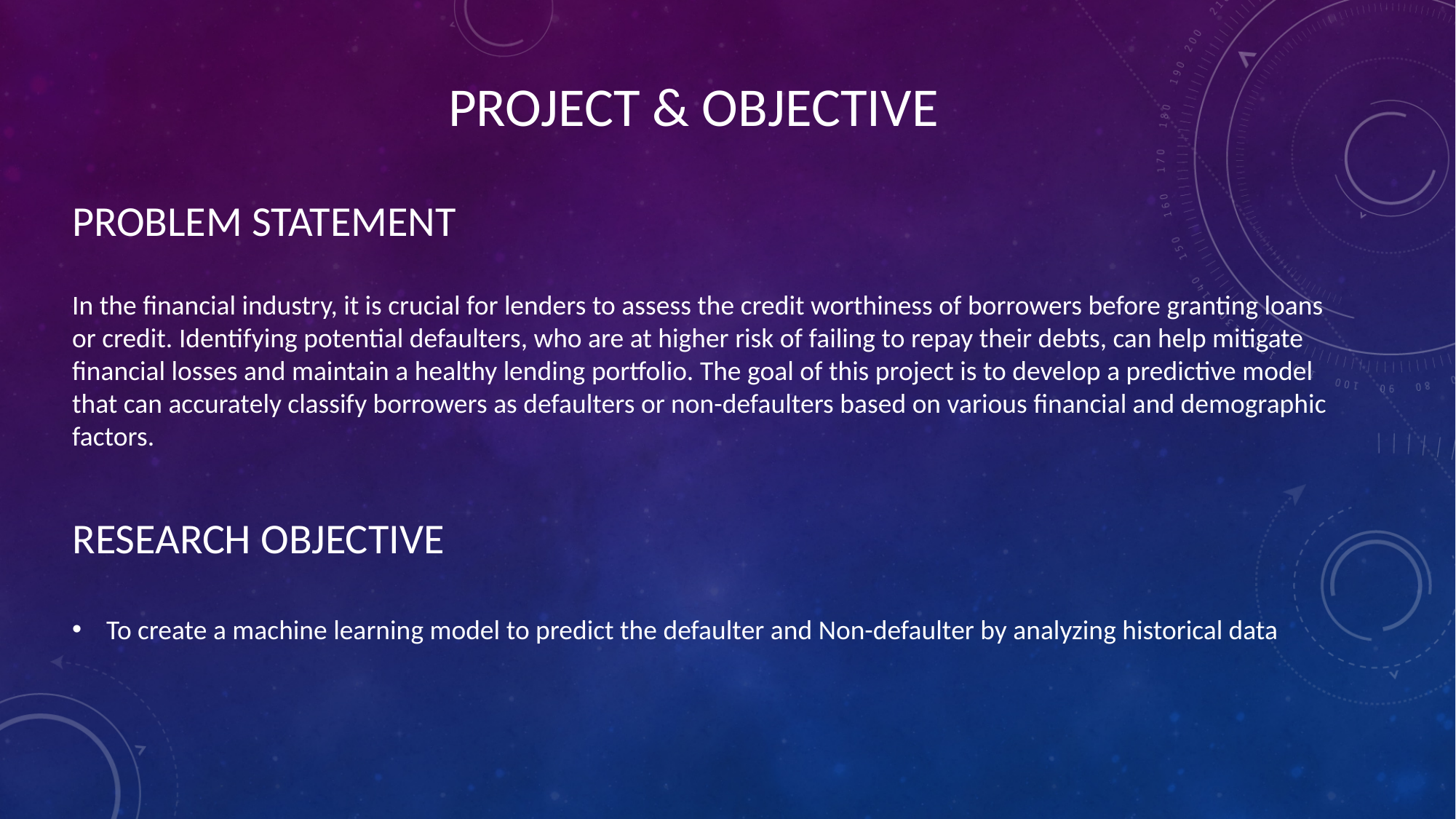

Project & objective
# Problem Statement
In the financial industry, it is crucial for lenders to assess the credit worthiness of borrowers before granting loans or credit. Identifying potential defaulters, who are at higher risk of failing to repay their debts, can help mitigate financial losses and maintain a healthy lending portfolio. The goal of this project is to develop a predictive model that can accurately classify borrowers as defaulters or non-defaulters based on various financial and demographic factors.

Research Objective
To create a machine learning model to predict the defaulter and Non-defaulter by analyzing historical data